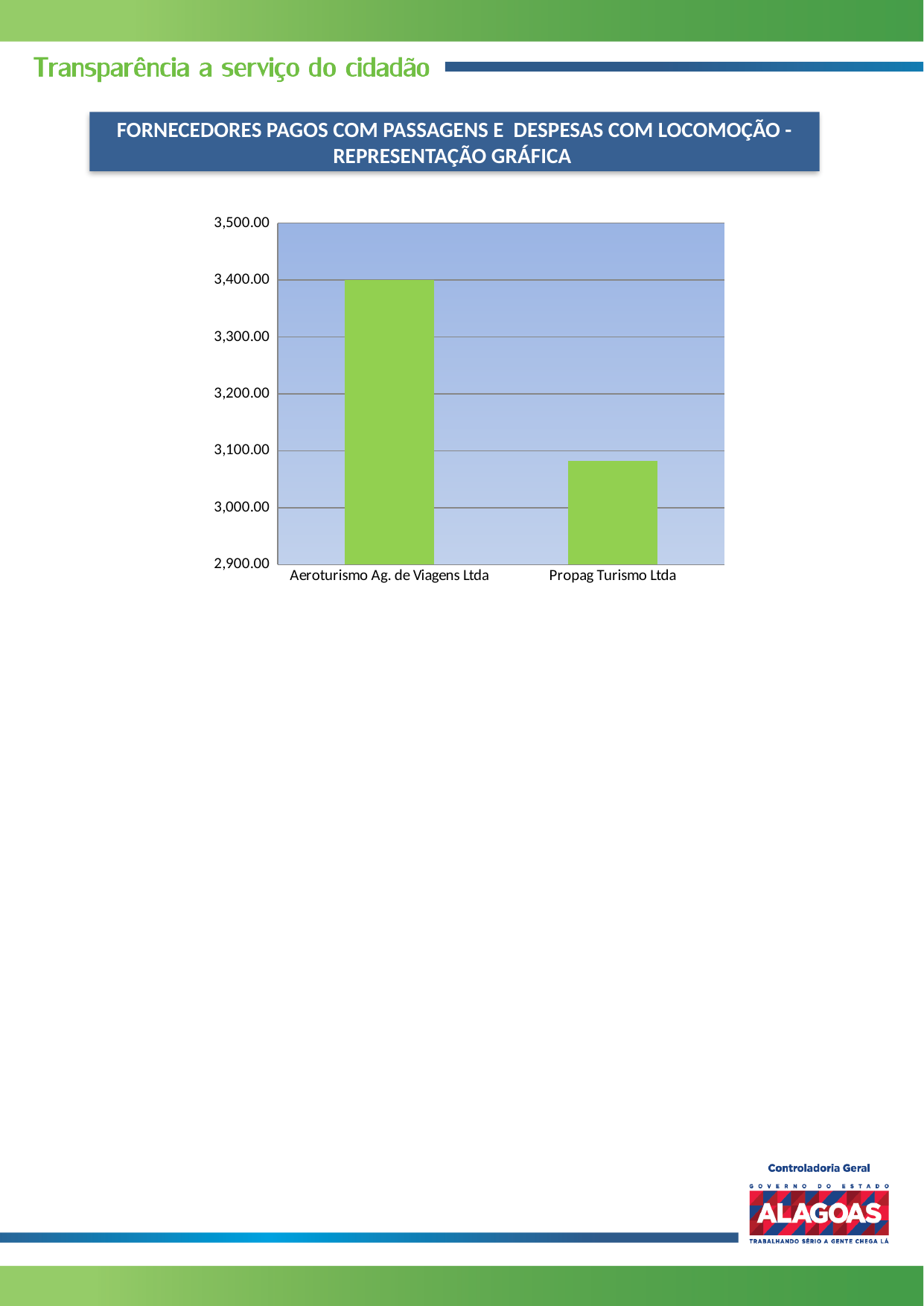

FORNECEDORES PAGOS COM PASSAGENS E  DESPESAS COM LOCOMOÇÃO - REPRESENTAÇÃO GRÁFICA

### Chart

| Category |  |
|---|---|
| Aeroturismo Ag. de Viagens Ltda | 3400.13 |
| Propag Turismo Ltda | 3082.2799999999997 |